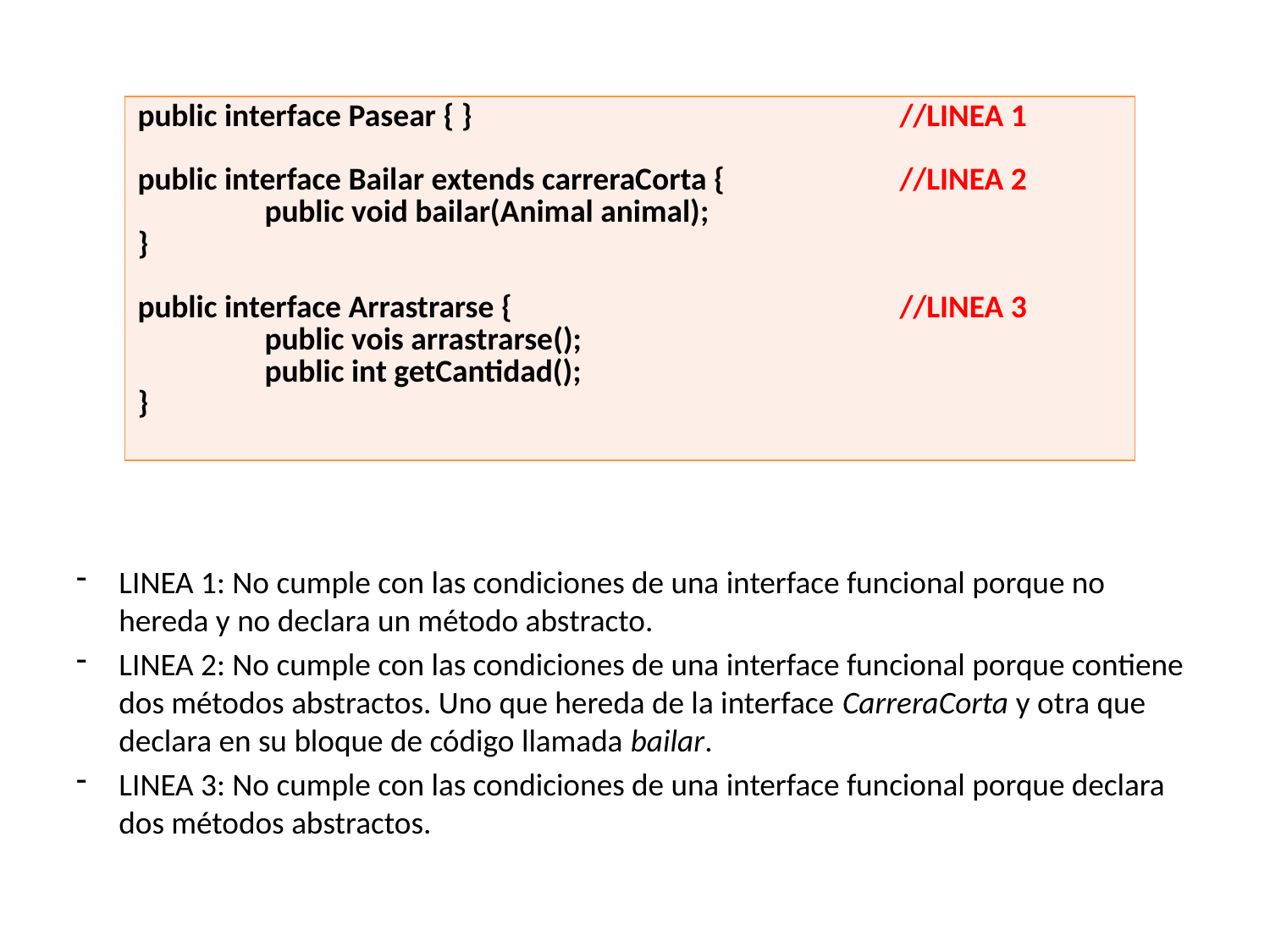

| public interface Pasear { } //LINEA 1 public interface Bailar extends carreraCorta { //LINEA 2 public void bailar(Animal animal); } public interface Arrastrarse { //LINEA 3 public vois arrastrarse(); public int getCantidad(); } |
| --- |
LINEA 1: No cumple con las condiciones de una interface funcional porque no hereda y no declara un método abstracto.
LINEA 2: No cumple con las condiciones de una interface funcional porque contiene dos métodos abstractos. Uno que hereda de la interface CarreraCorta y otra que declara en su bloque de código llamada bailar.
LINEA 3: No cumple con las condiciones de una interface funcional porque declara dos métodos abstractos.